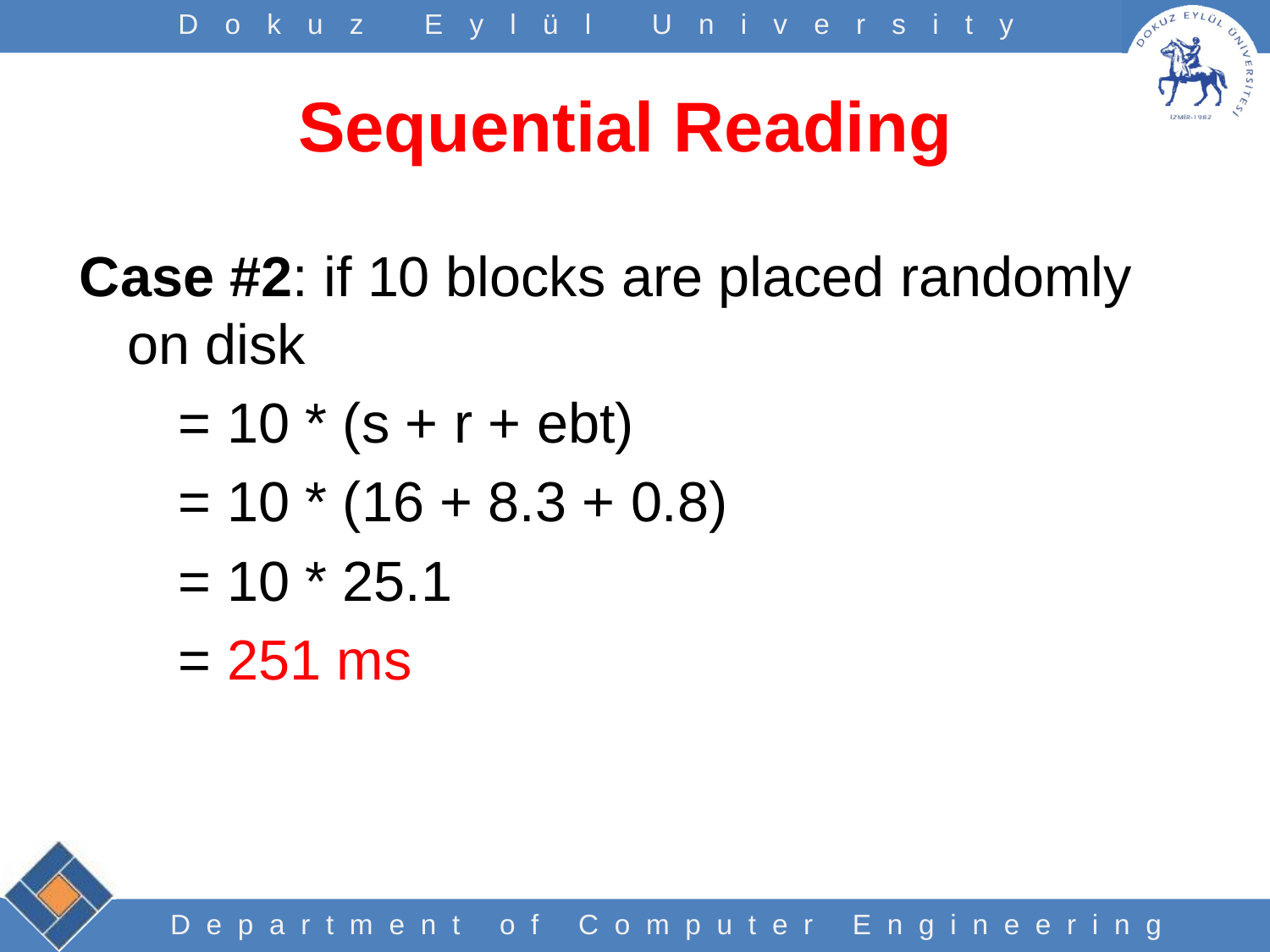

# Sequential Reading
Case #2: if 10 blocks are placed randomly on disk
= 10 * (s + r + ebt)
= 10 * (16 + 8.3 + 0.8)
= 10 * 25.1
= 251 ms